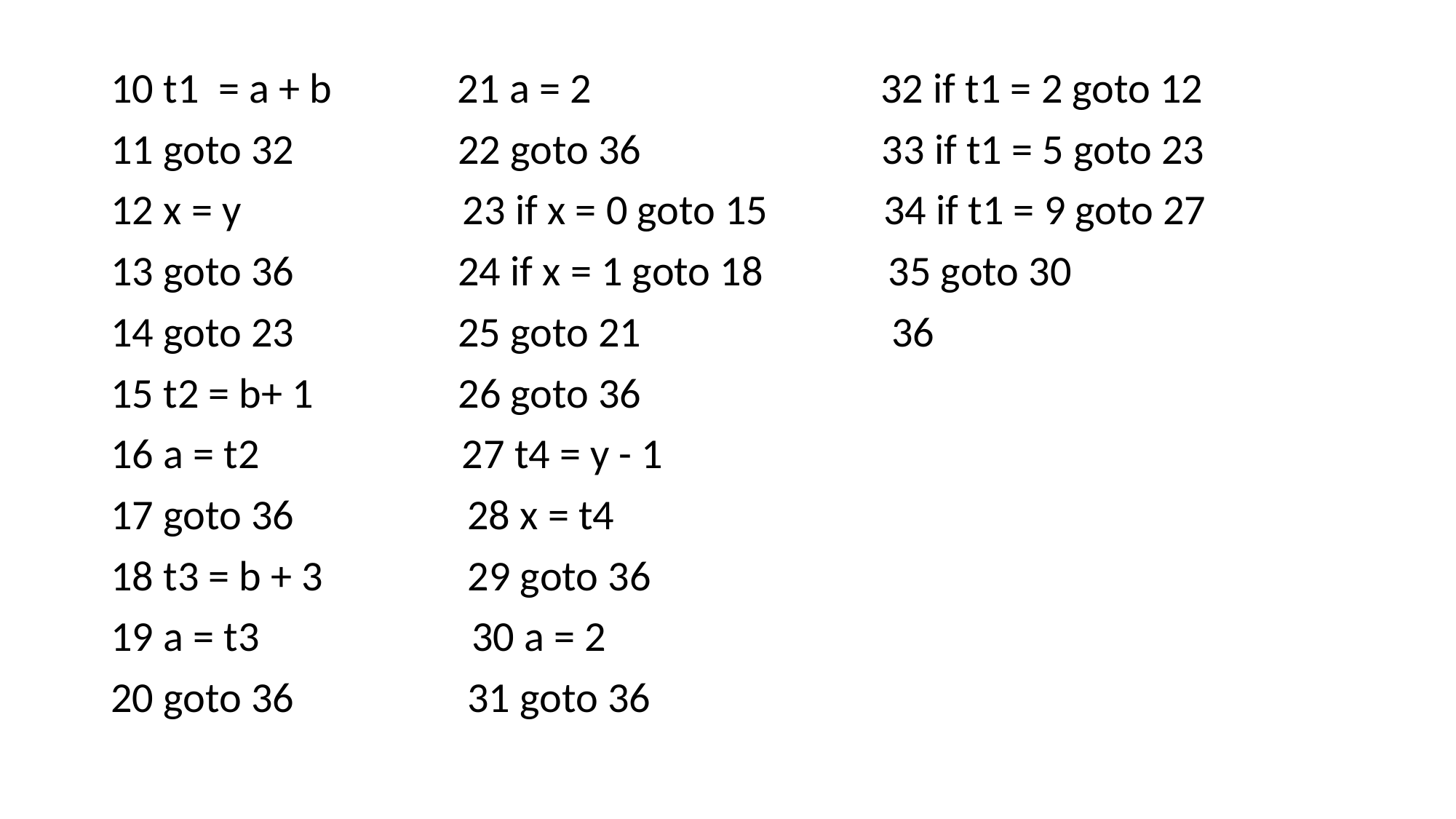

10 t1  = a + b             21 a = 2                              32 if t1 = 2 goto 12
11 goto 32                 22 goto 36                         33 if t1 = 5 goto 23
12 x = y                       23 if x = 0 goto 15            34 if t1 = 9 goto 27
13 goto 36                 24 if x = 1 goto 18             35 goto 30
14 goto 23                 25 goto 21                          36
15 t2 = b+ 1               26 goto 36
16 a = t2                     27 t4 = y - 1
17 goto 36                  28 x = t4
18 t3 = b + 3               29 goto 36
19 a = t3                      30 a = 2
20 goto 36                  31 goto 36